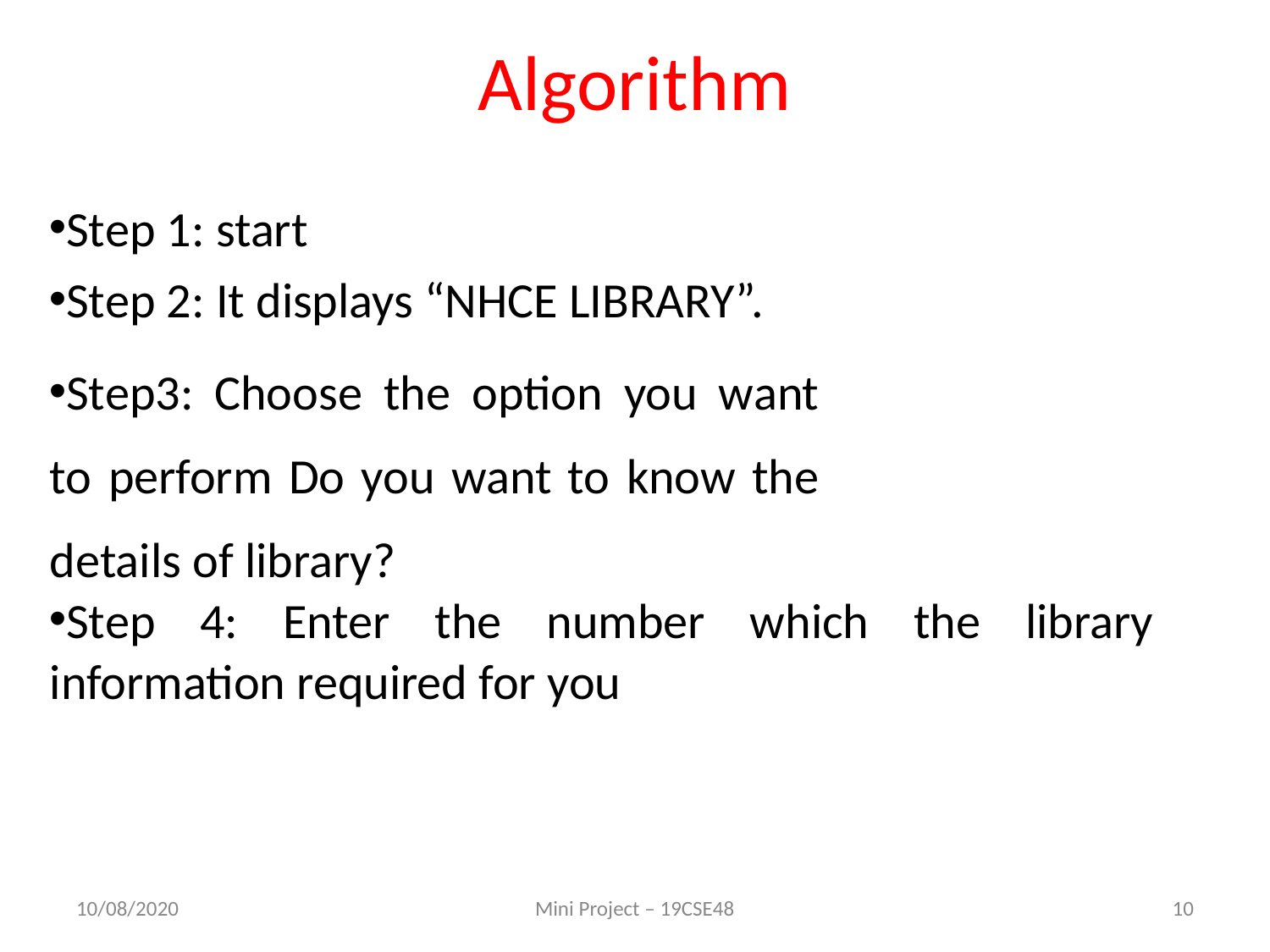

# Algorithm

Step 1: start
Step 2: It displays “NHCE LIBRARY”.
Step3: Choose the option you want to perform Do you want to know the details of library?
Step 4: Enter the number which the library information required for you

10/08/2020
Mini Project – 19CSE48
10